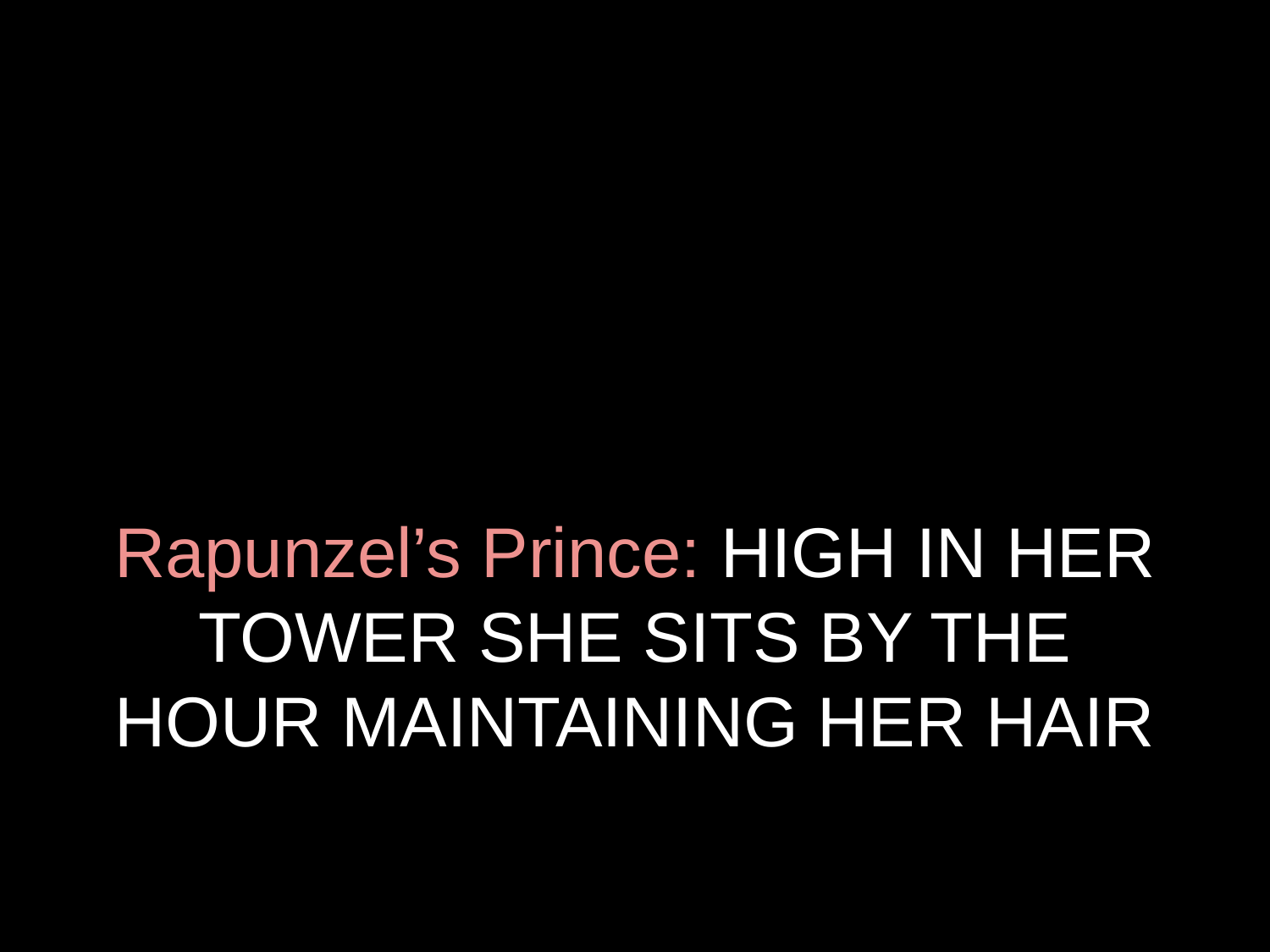

# Rapunzel’s Prince: HIGH IN HER TOWER SHE SITS BY THE HOUR MAINTAINING HER HAIR